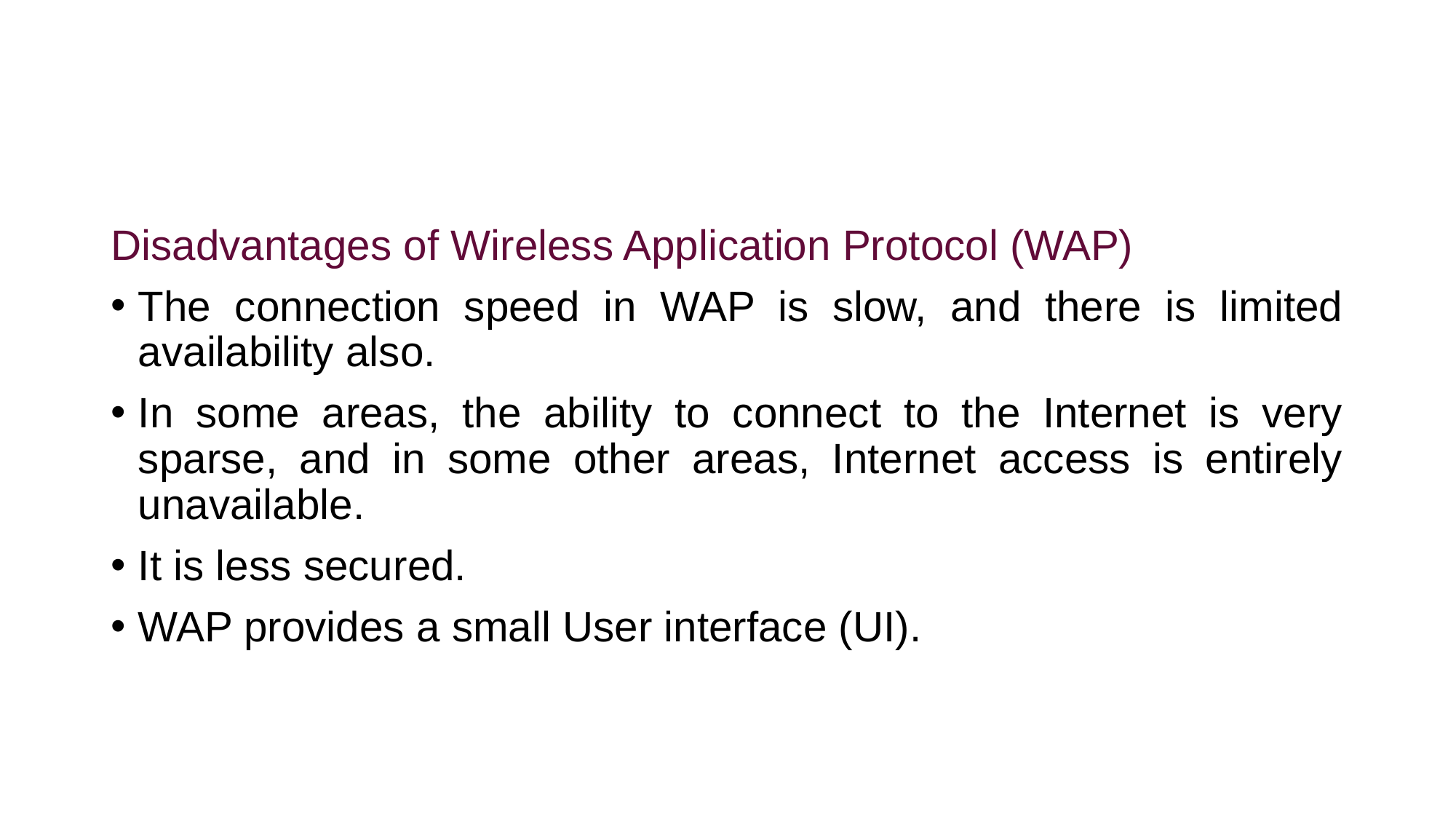

#
Disadvantages of Wireless Application Protocol (WAP)
The connection speed in WAP is slow, and there is limited availability also.
In some areas, the ability to connect to the Internet is very sparse, and in some other areas, Internet access is entirely unavailable.
It is less secured.
WAP provides a small User interface (UI).